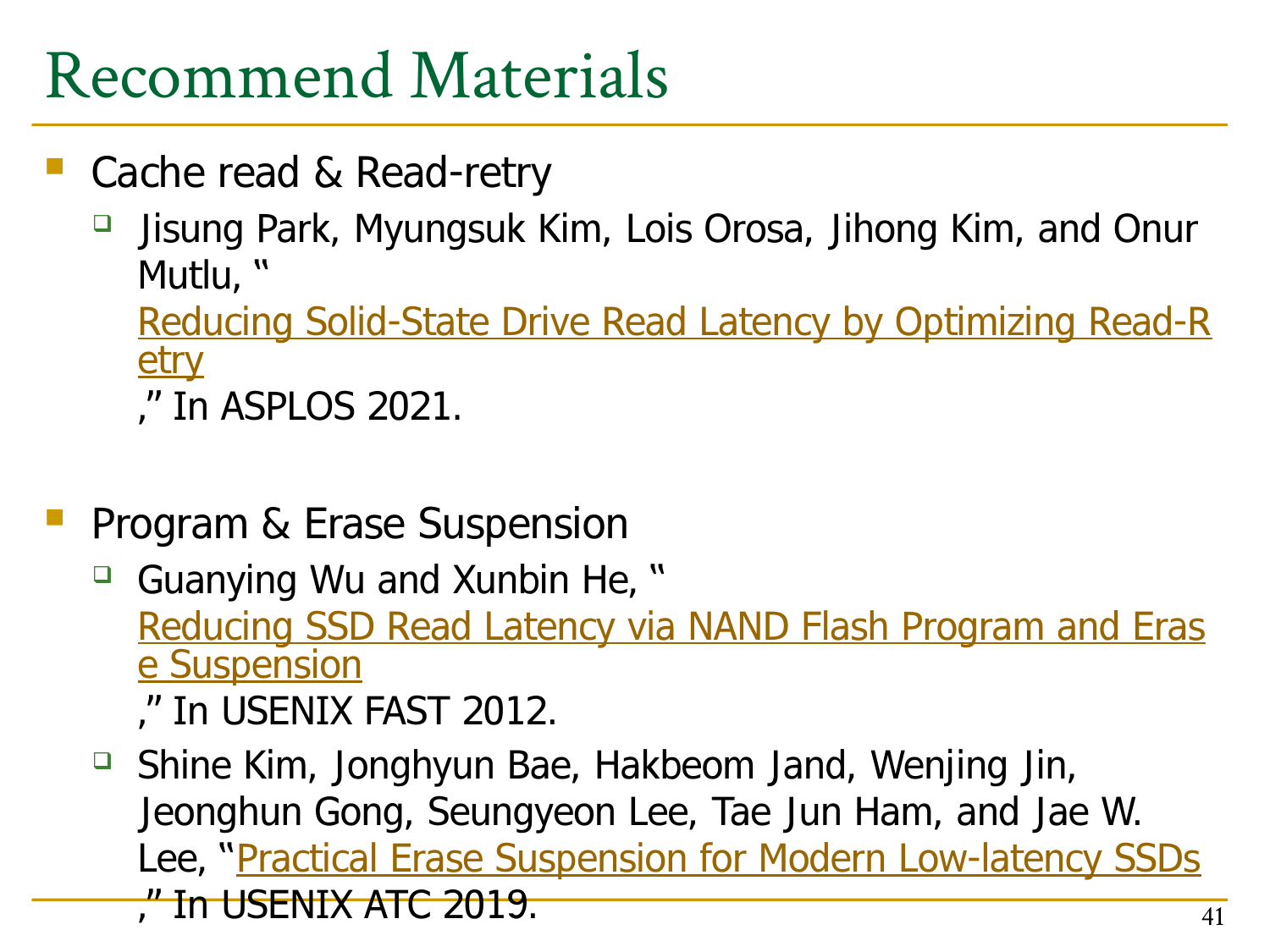

# Recommend Materials
Cache read & Read-retry
Jisung Park, Myungsuk Kim, Lois Orosa, Jihong Kim, and Onur Mutlu, “Reducing Solid-State Drive Read Latency by Optimizing Read-Retry,” In ASPLOS 2021.

Program & Erase Suspension
Guanying Wu and Xunbin He, “Reducing SSD Read Latency via NAND Flash Program and Erase Suspension,” In USENIX FAST 2012.
Shine Kim, Jonghyun Bae, Hakbeom Jand, Wenjing Jin, Jeonghun Gong, Seungyeon Lee, Tae Jun Ham, and Jae W. Lee, “Practical Erase Suspension for Modern Low-latency SSDs,” In USENIX ATC 2019.

41